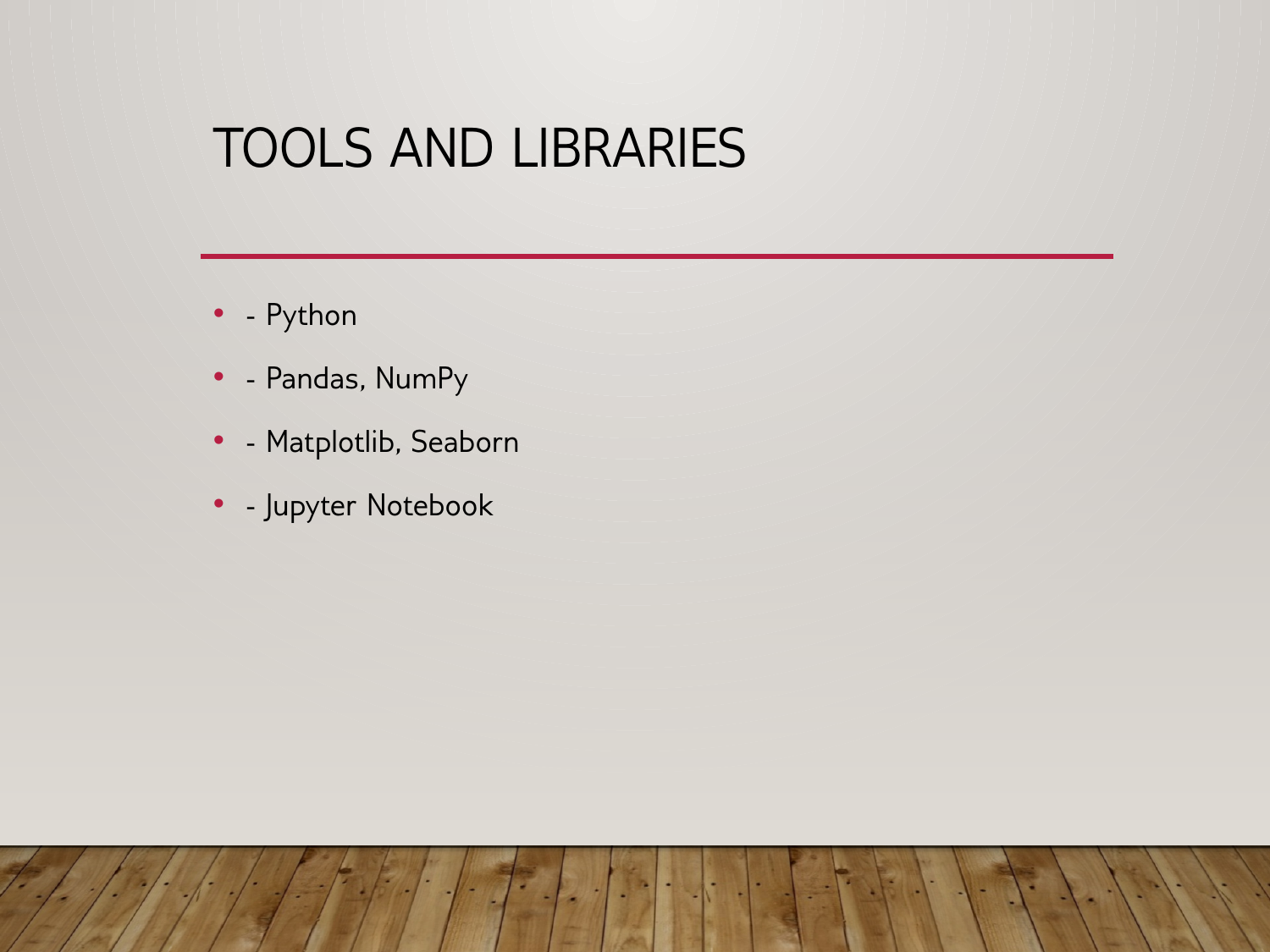

# Tools and Libraries
- Python
- Pandas, NumPy
- Matplotlib, Seaborn
- Jupyter Notebook